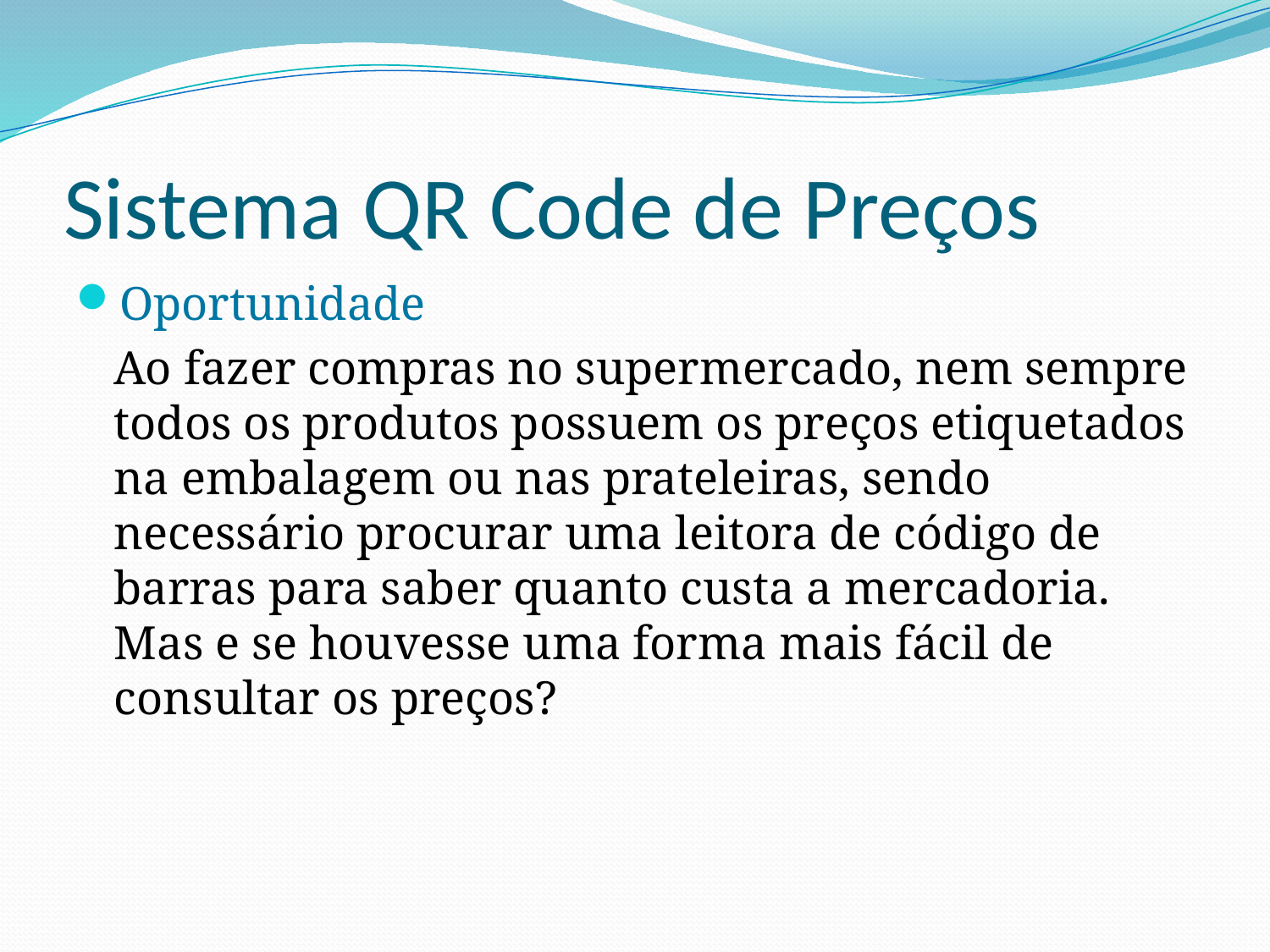

# Sistema QR Code de Preços
Oportunidade
	Ao fazer compras no supermercado, nem sempre todos os produtos possuem os preços etiquetados na embalagem ou nas prateleiras, sendo necessário procurar uma leitora de código de barras para saber quanto custa a mercadoria. Mas e se houvesse uma forma mais fácil de consultar os preços?